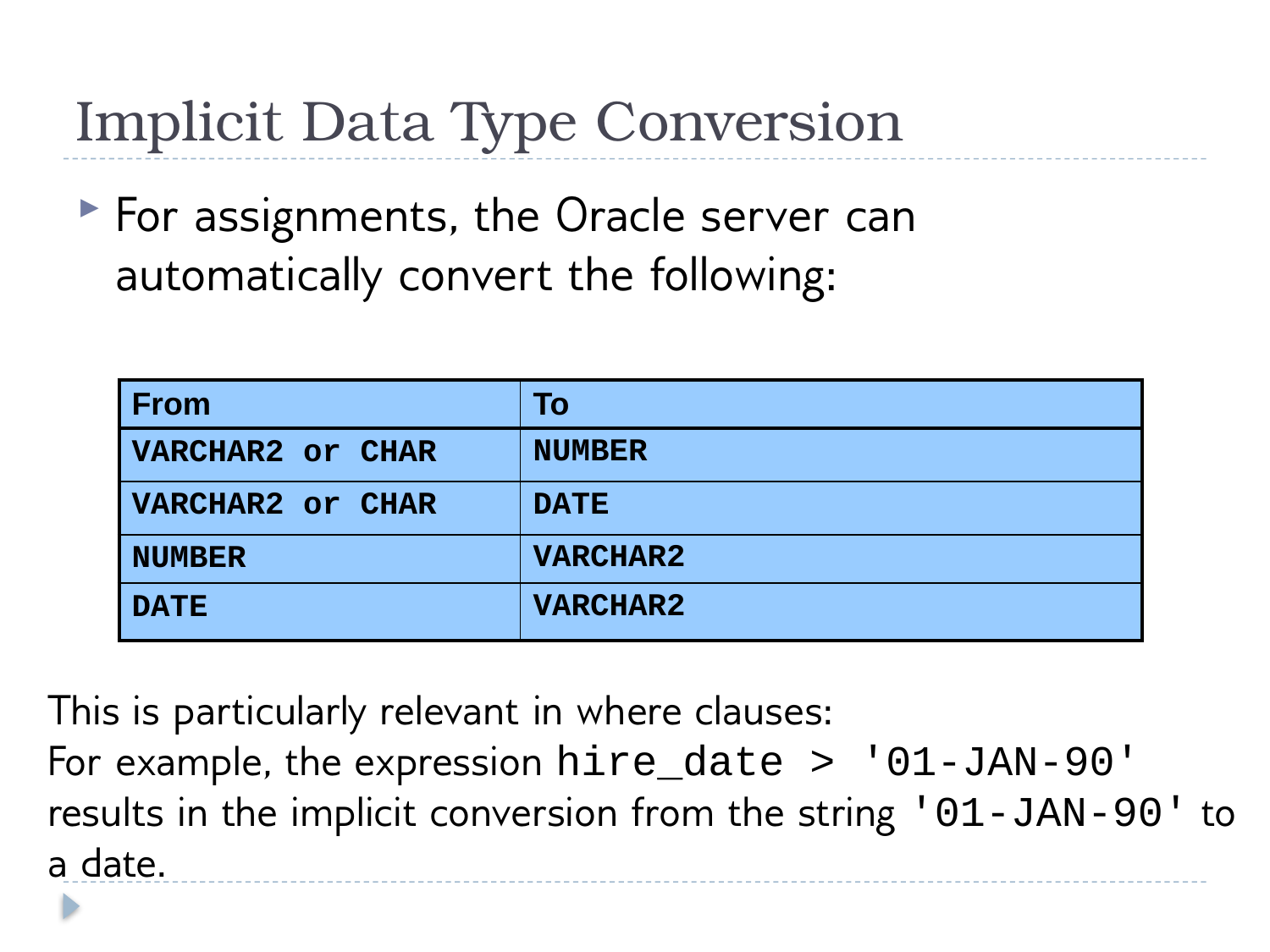

# Implicit Data Type Conversion
For assignments, the Oracle server can automatically convert the following:
| From | To |
| --- | --- |
| VARCHAR2 or CHAR | NUMBER |
| VARCHAR2 or CHAR | DATE |
| NUMBER | VARCHAR2 |
| DATE | VARCHAR2 |
This is particularly relevant in where clauses:
For example, the expression hire_date > '01-JAN-90' results in the implicit conversion from the string '01-JAN-90' to a date.